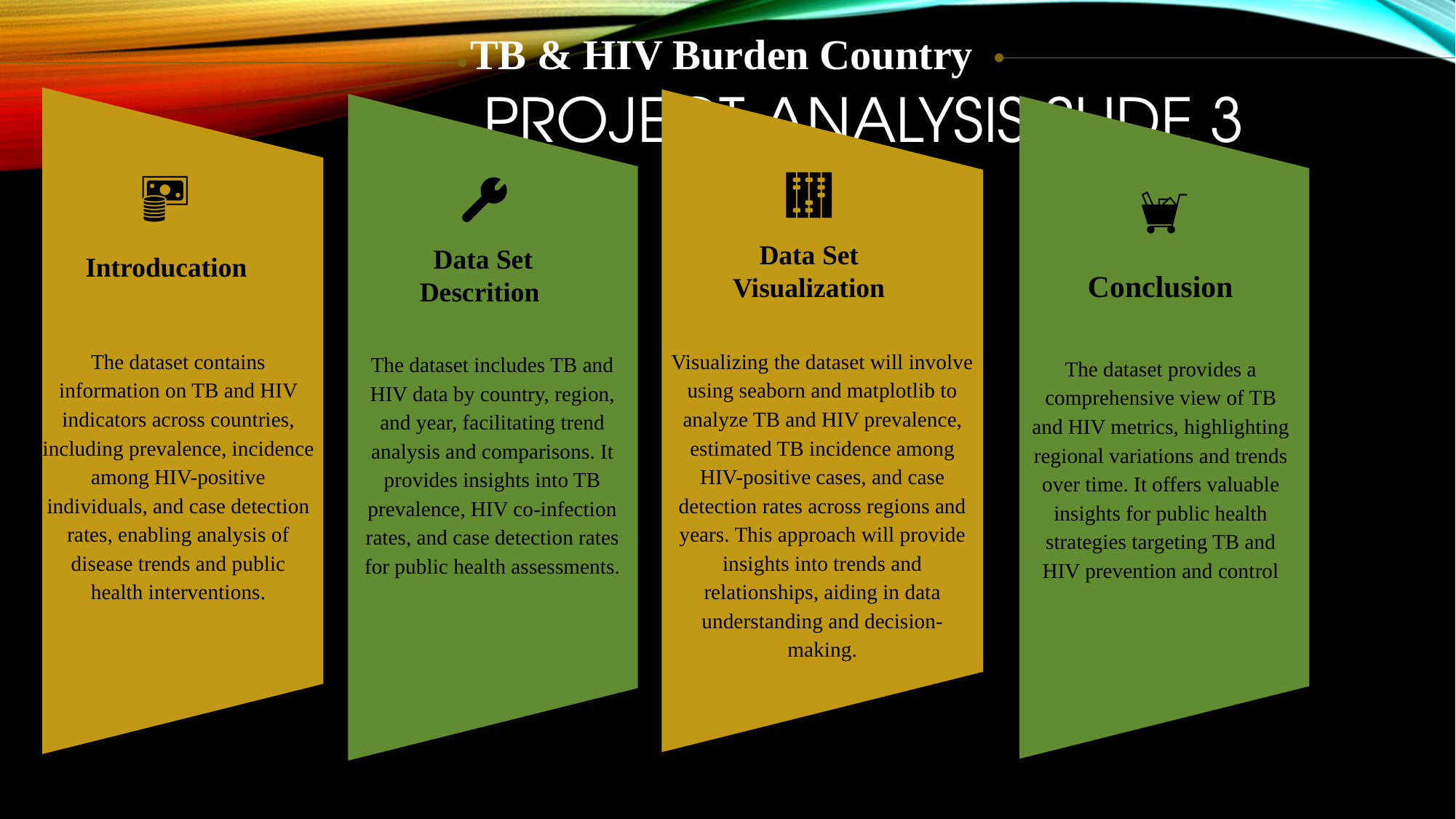

TB & HIV Burden Country
Project analysis slide 3

Data Set Visualization
 Data Set Descrition
Introducation

Conclusion

The dataset contains information on TB and HIV indicators across countries, including prevalence, incidence among HIV-positive individuals, and case detection rates, enabling analysis of disease trends and public health interventions.
Visualizing the dataset will involve using seaborn and matplotlib to analyze TB and HIV prevalence, estimated TB incidence among HIV-positive cases, and case detection rates across regions and years. This approach will provide insights into trends and relationships, aiding in data understanding and decision-making.
The dataset includes TB and HIV data by country, region, and year, facilitating trend analysis and comparisons. It provides insights into TB prevalence, HIV co-infection rates, and case detection rates for public health assessments.
The dataset provides a comprehensive view of TB and HIV metrics, highlighting regional variations and trends over time. It offers valuable insights for public health strategies targeting TB and HIV prevention and control